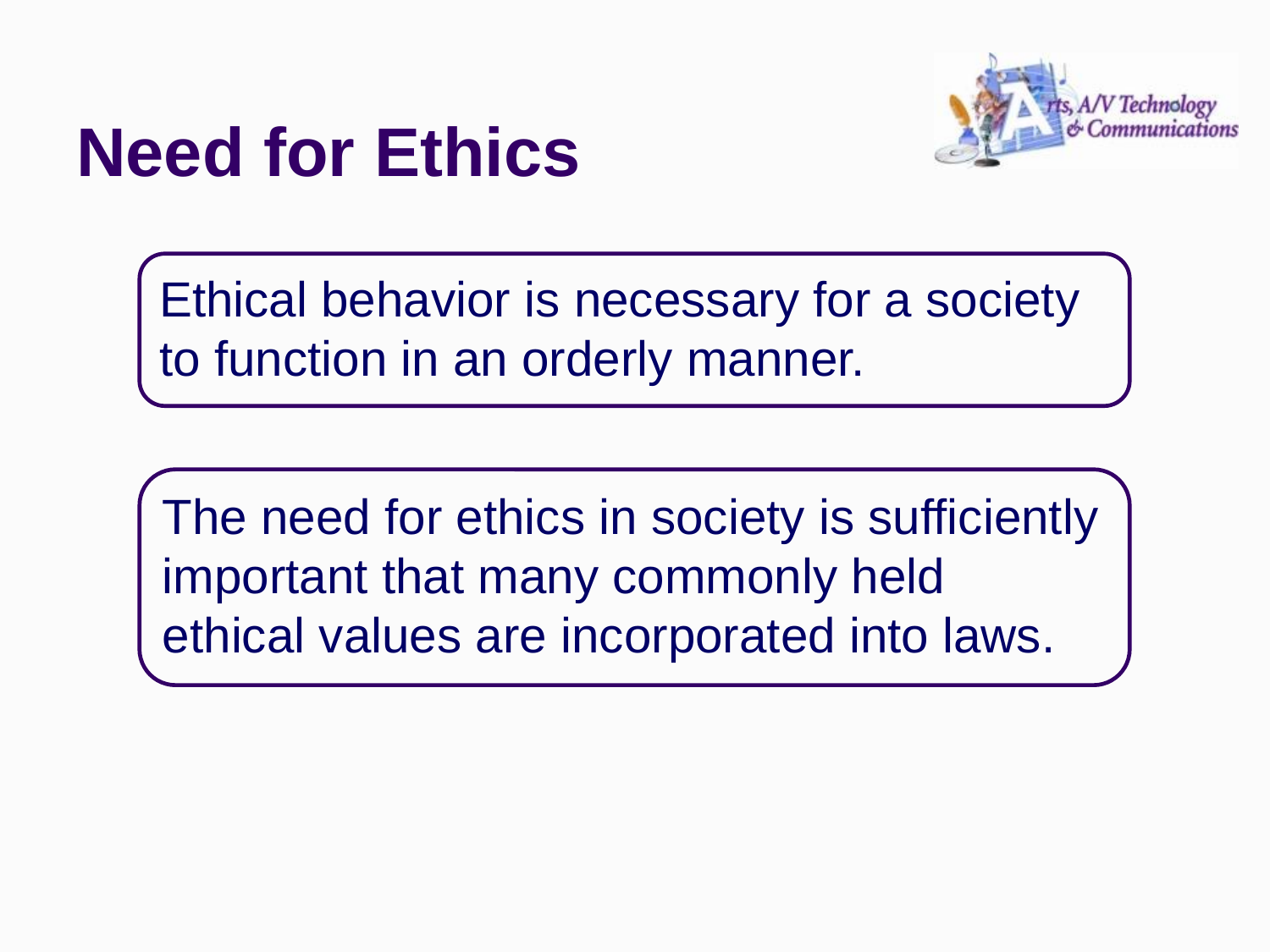

# Need for Ethics
Ethical behavior is necessary for a society
to function in an orderly manner.
The need for ethics in society is sufficiently
important that many commonly held
ethical values are incorporated into laws.